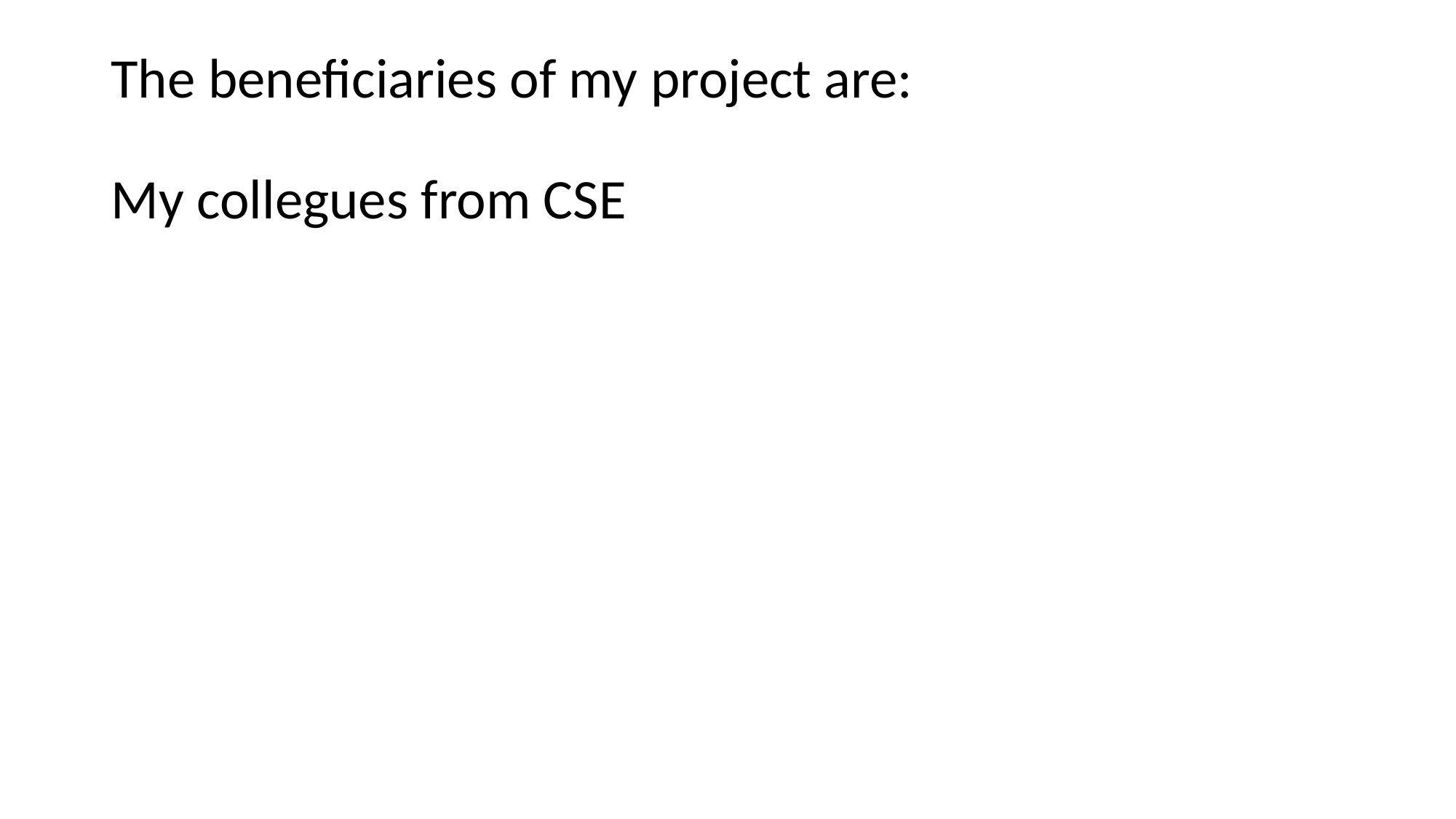

# The beneficiaries of my project are: My collegues from CSE